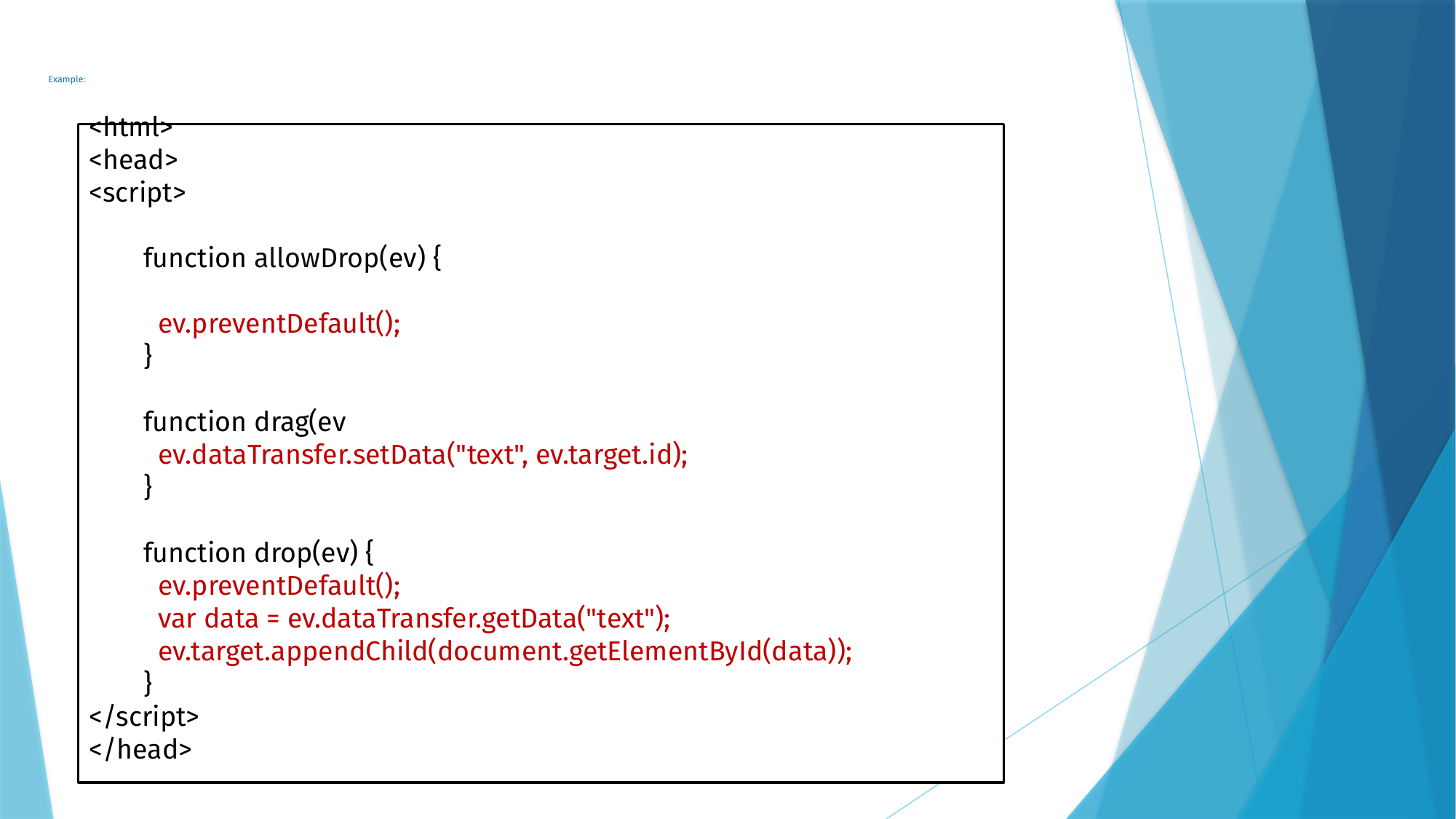

# Example:
<html>
<head>
<script>

function allowDrop(ev) {

  ev.preventDefault();
}

function drag(ev
  ev.dataTransfer.setData("text", ev.target.id);
}

function drop(ev) {
  ev.preventDefault();
  var data = ev.dataTransfer.getData("text");
  ev.target.appendChild(document.getElementById(data));
}
</script>
</head>